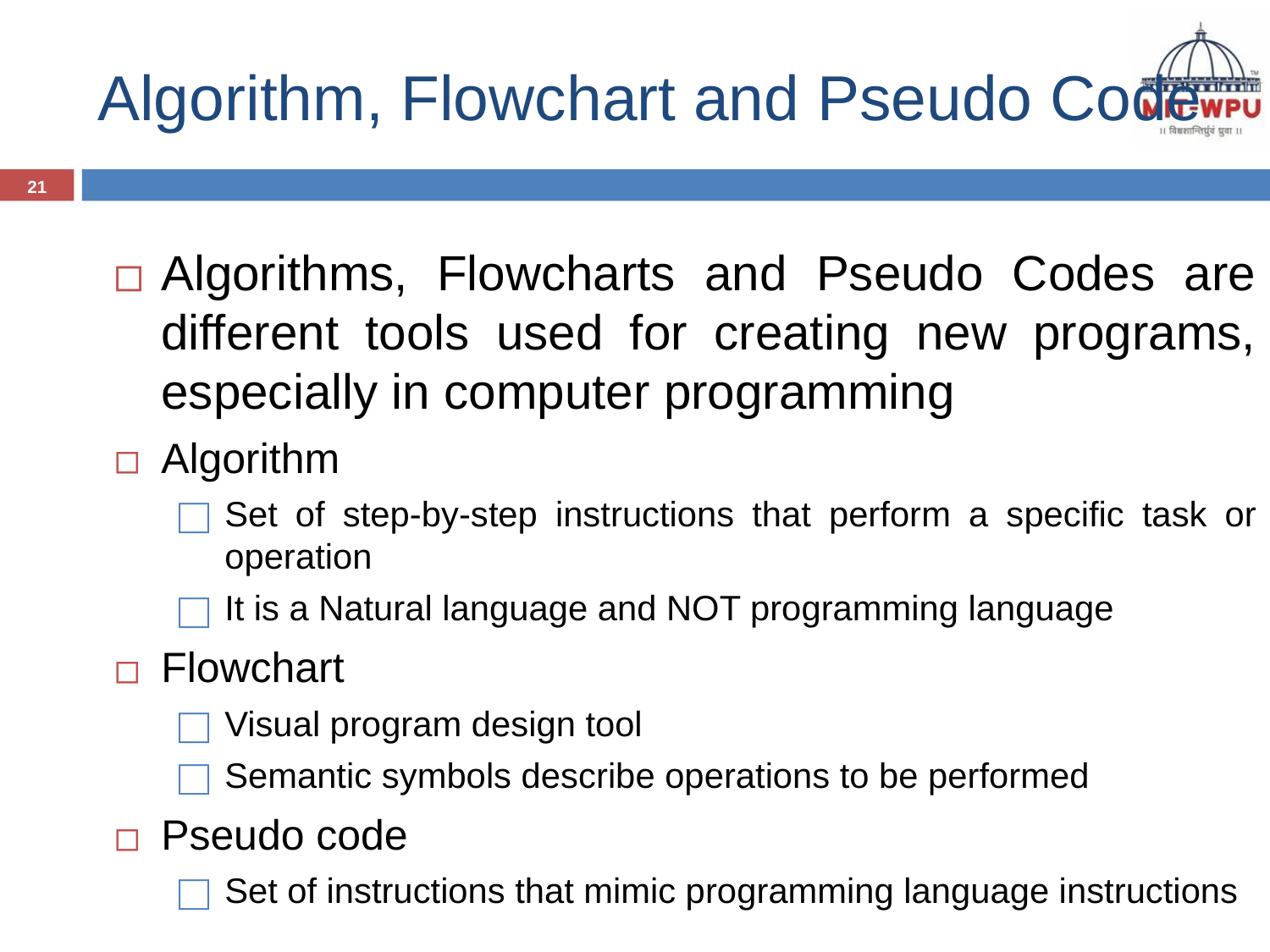

# Algorithm, Flowchart and Pseudo Code
21
Algorithms, Flowcharts and Pseudo Codes are different tools used for creating new programs, especially in computer programming
Algorithm
Set of step-by-step instructions that perform a specific task or operation
It is a Natural language and NOT programming language
Flowchart
Visual program design tool
Semantic symbols describe operations to be performed
Pseudo code
Set of instructions that mimic programming language instructions